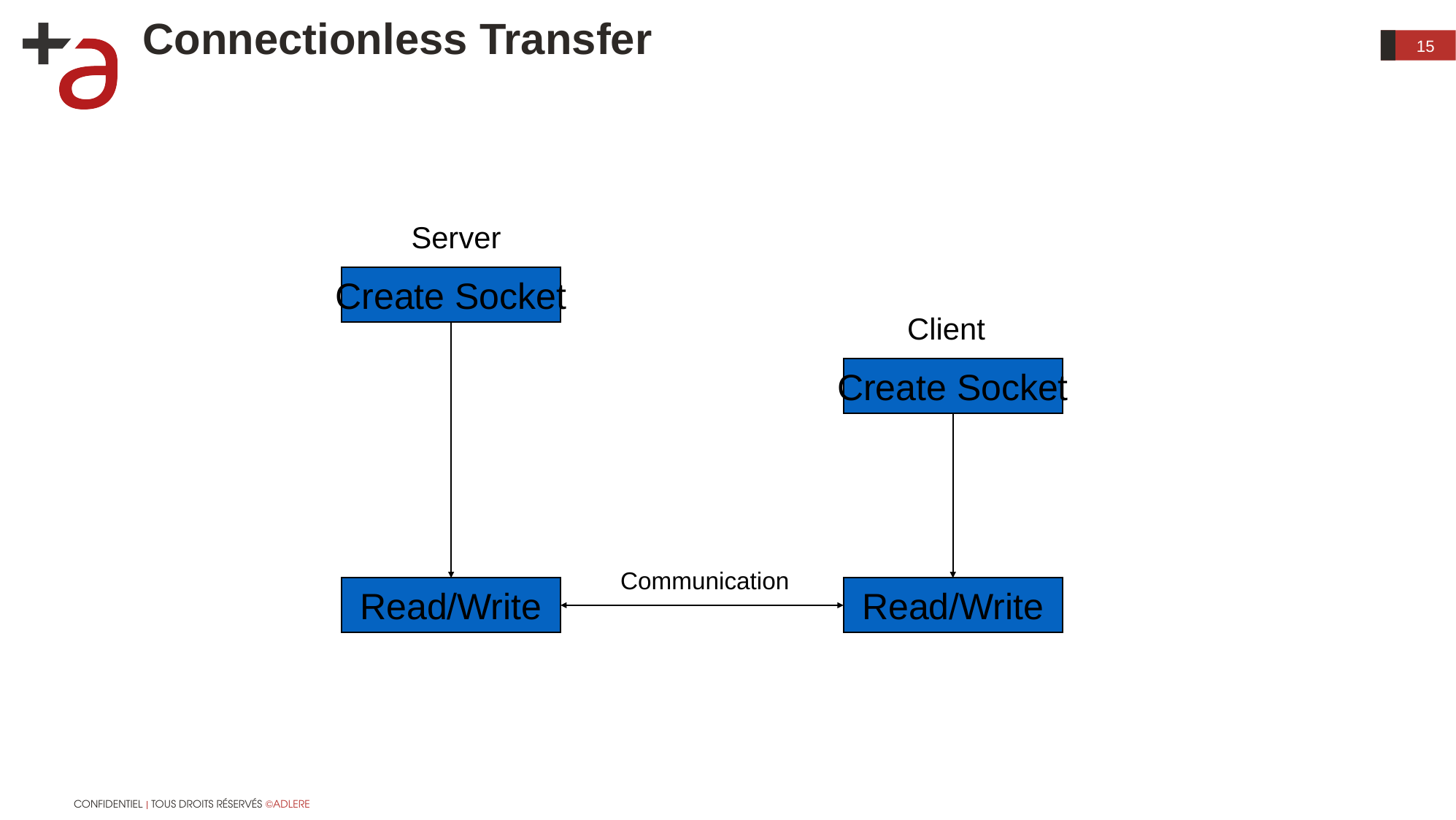

# Connectionless Transfer
15

Server
Create Socket
Client
Create Socket
Communication
Read/Write
Read/Write